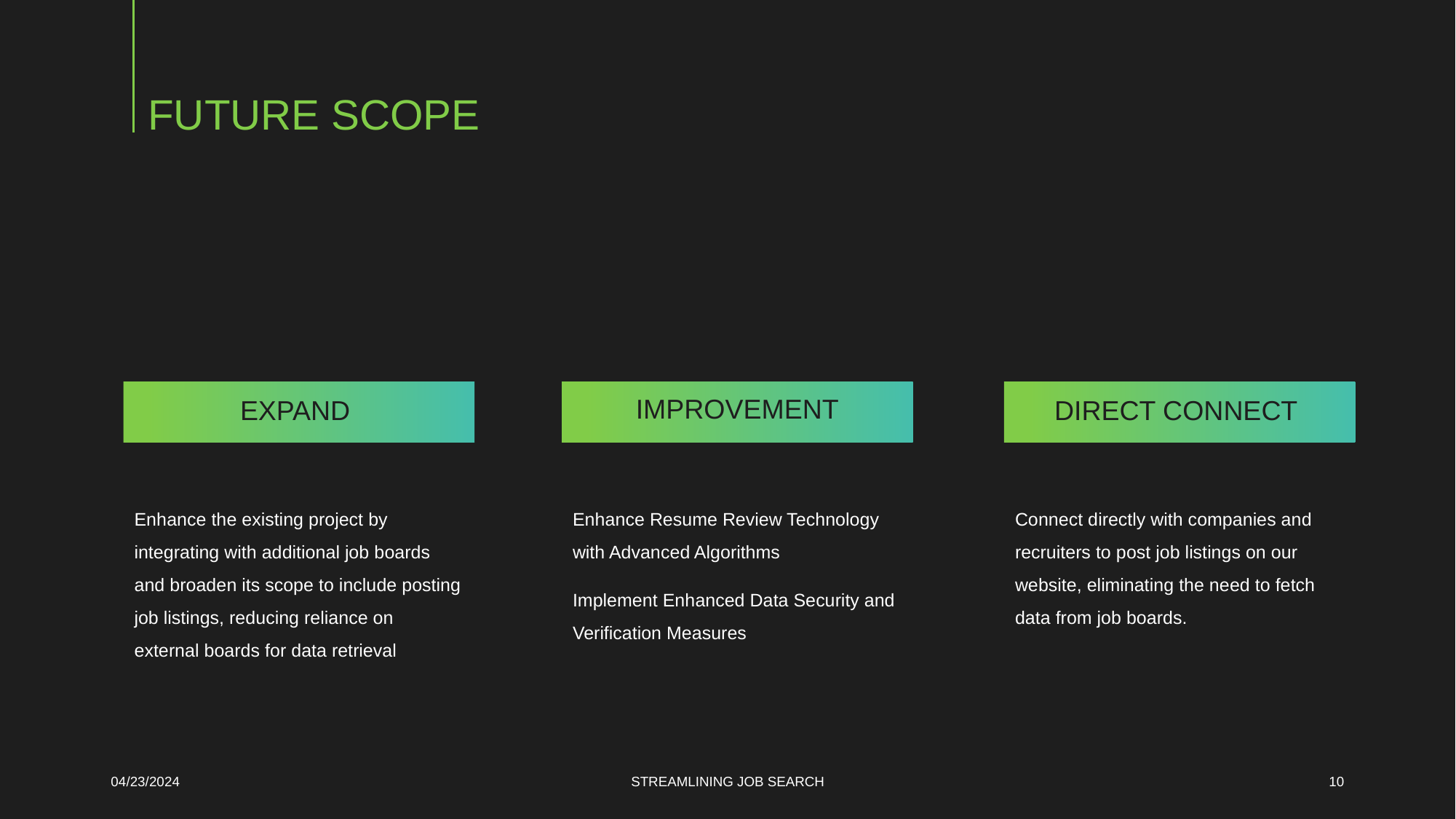

# FUTURE SCOPE
EXPAND
IMPROVEMENT
DIRECT CONNECT
Enhance the existing project by integrating with additional job boards and broaden its scope to include posting job listings, reducing reliance on external boards for data retrieval
Enhance Resume Review Technology with Advanced Algorithms
Implement Enhanced Data Security and Verification Measures
Connect directly with companies and recruiters to post job listings on our website, eliminating the need to fetch data from job boards.
04/23/2024
STREAMLINING JOB SEARCH
10